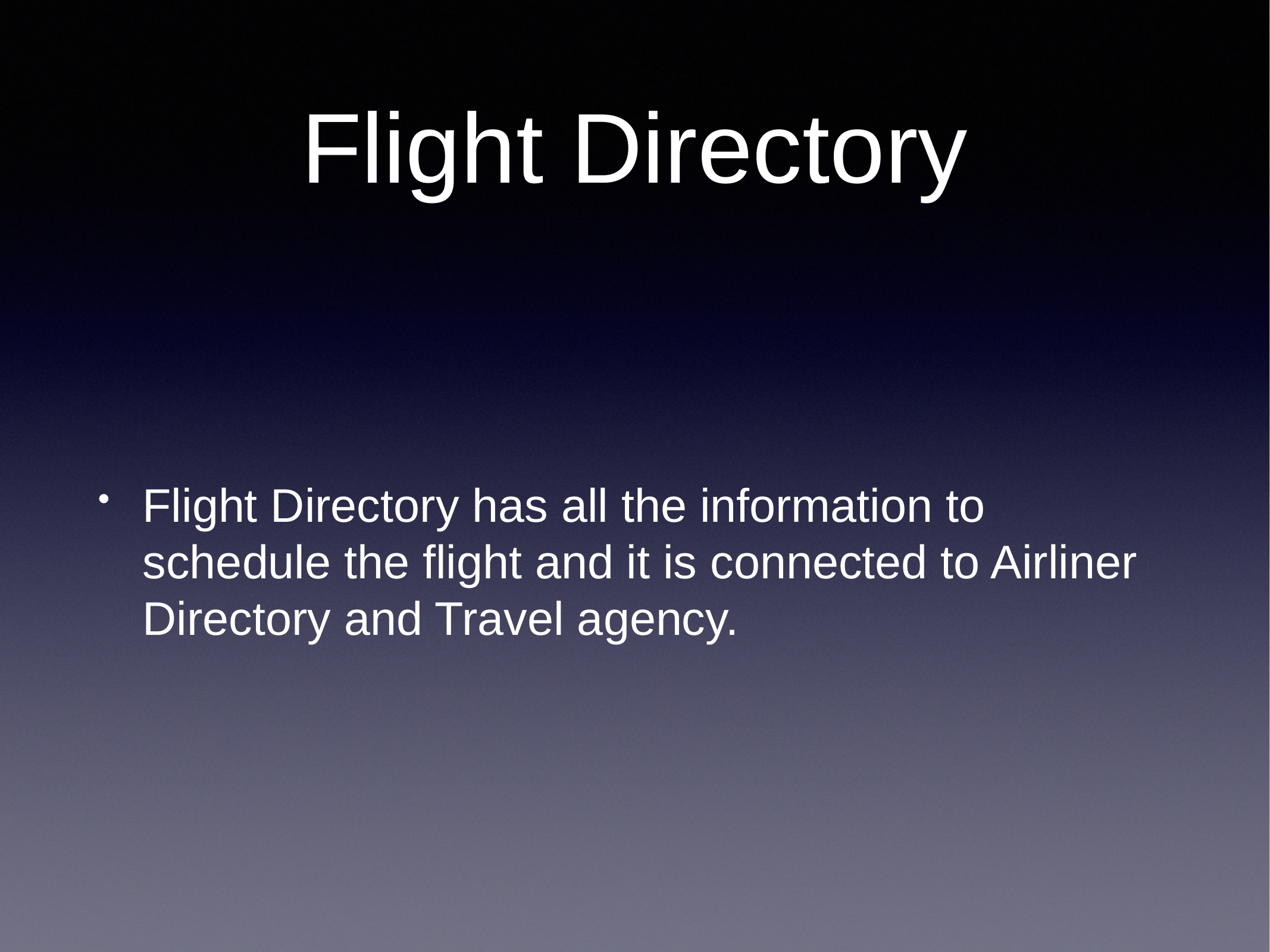

# Flight Directory
Flight Directory has all the information to schedule the flight and it is connected to Airliner Directory and Travel agency.